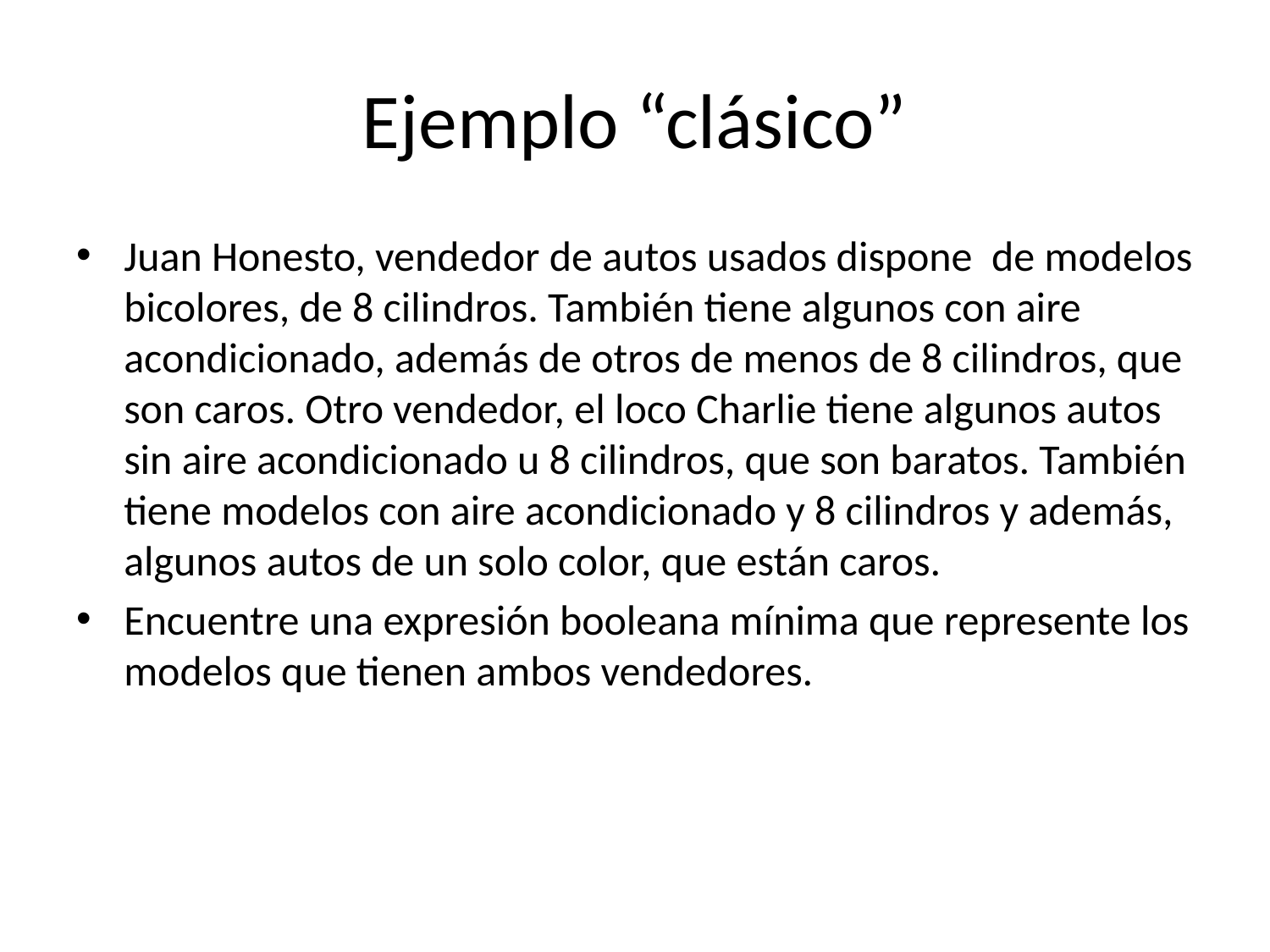

# Ejemplo “clásico”
Juan Honesto, vendedor de autos usados dispone  de modelos bicolores, de 8 cilindros. También tiene algunos con aire acondicionado, además de otros de menos de 8 cilindros, que son caros. Otro vendedor, el loco Charlie tiene algunos autos sin aire acondicionado u 8 cilindros, que son baratos. También tiene modelos con aire acondicionado y 8 cilindros y además, algunos autos de un solo color, que están caros.
Encuentre una expresión booleana mínima que represente los modelos que tienen ambos vendedores.